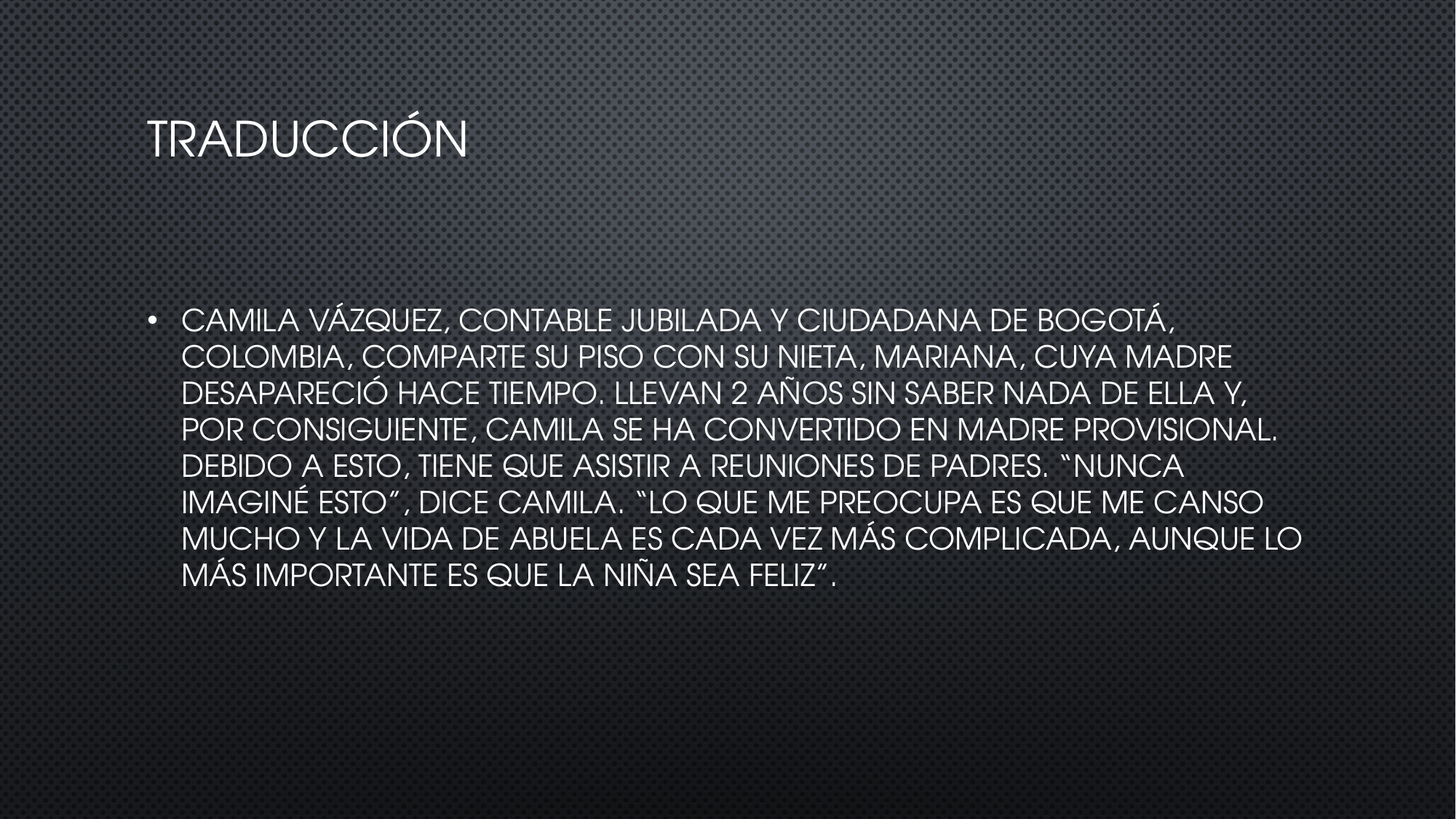

# Traducción
Camila Vázquez, contable jubilada y ciudadana de Bogotá, Colombia, comparte su piso con su nieta, Mariana, cuya madre desapareció hace tiempo. Llevan 2 años sin saber nada de ella y, por consiguiente, Camila se ha convertido en madre provisional. Debido a esto, tiene que asistir a reuniones de padres. “Nunca imaginé esto”, dice Camila. “Lo que me preocupa es que me canso mucho y la vida de abuela es cada vez más complicada, aunque lo más importante es que la niña sea feliz”.